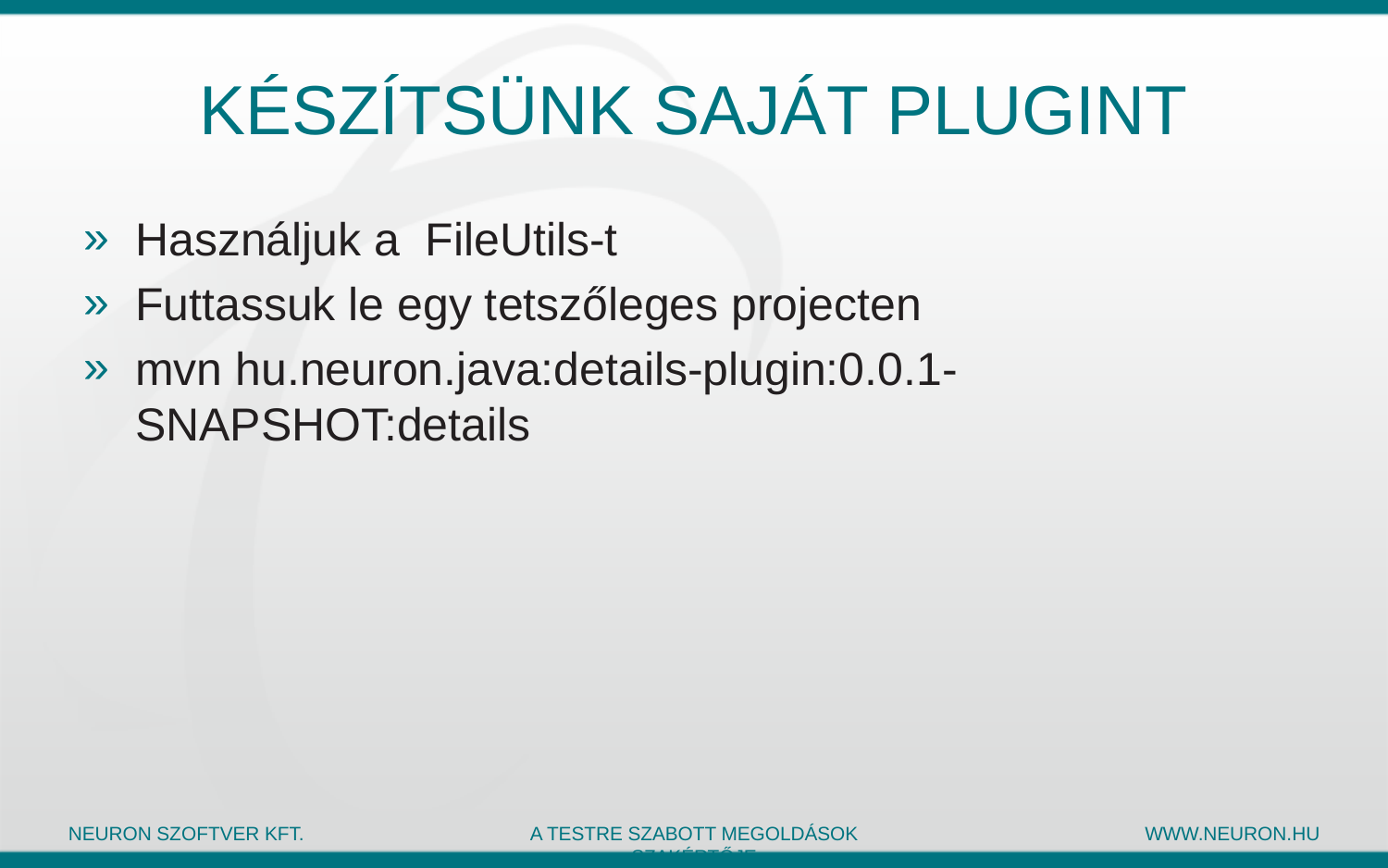

# Készítsünk saját plugint
Használjuk a  FileUtils-t
Futtassuk le egy tetszőleges projecten
mvn hu.neuron.java:details-plugin:0.0.1-SNAPSHOT:details